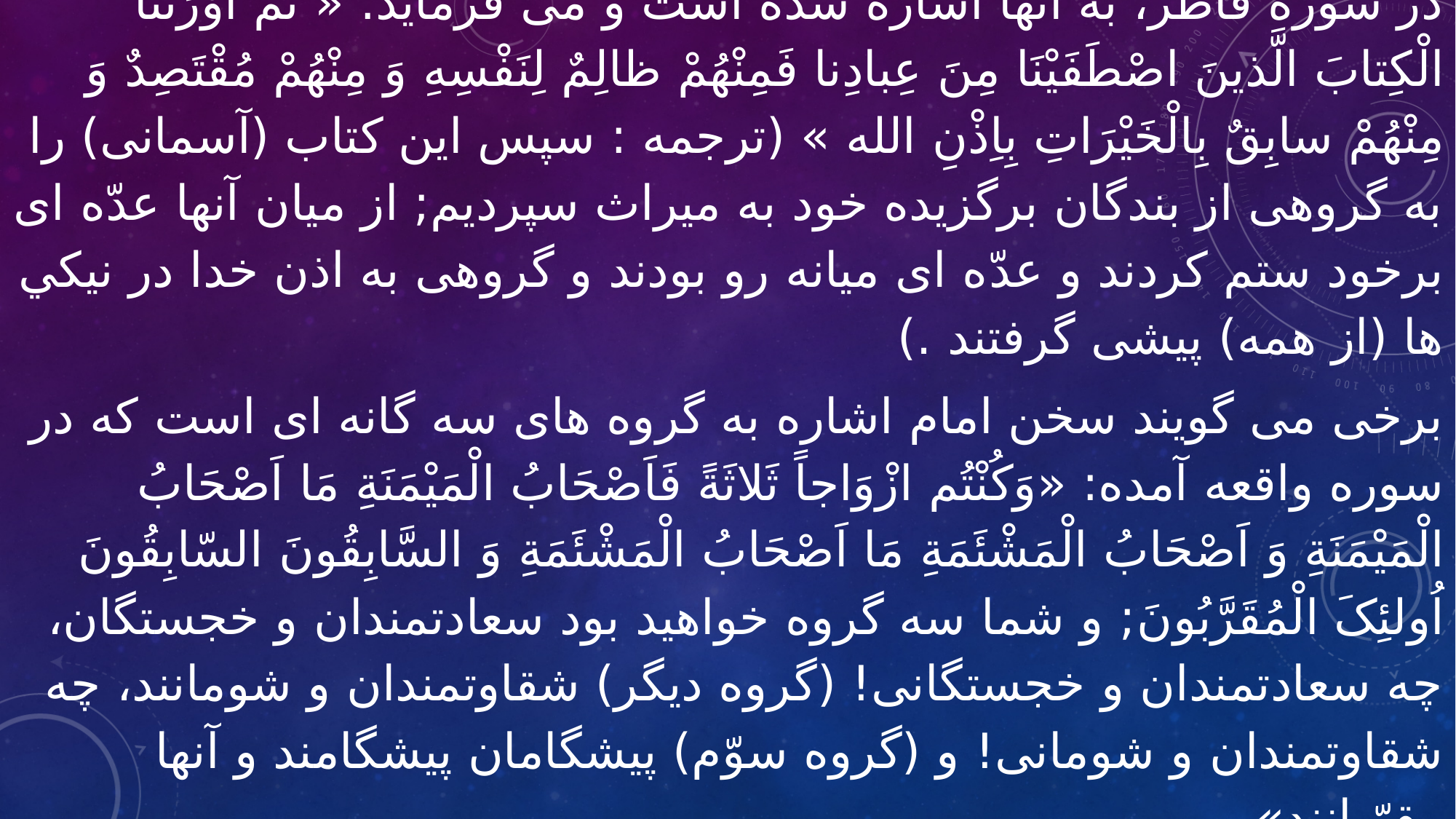

به عقيده بعضى اين گروه هاى سه گانه همانها هستند که در قرآن مجيد در سوره فاطر، به آنها اشاره شده است و مى فرمايد: « ثُمَّ اَوْرَثْنَا الْکِتابَ الَّذينَ اصْطَفَيْنَا مِنَ عِبادِنا فَمِنْهُمْ ظالِمٌ لِنَفْسِهِ وَ مِنْهُمْ مُقْتَصِدٌ وَ مِنْهُمْ سابِقٌ بِالْخَيْرَاتِ بِاِذْنِ الله » (ترجمه : سپس اين کتاب (آسمانى) را به گروهى از بندگان برگزيده خود به ميراث سپرديم; از ميان آنها عدّه اى برخود ستم کردند و عدّه اى ميانه رو بودند و گروهى به اذن خدا در نيکي ها (از همه) پيشى گرفتند .)
برخی می گویند سخن امام اشاره به گروه هاى سه گانه اى است که در سوره واقعه آمده: «وَکُنْتُم ازْوَاجاً ثَلاثَةً فَاَصْحَابُ الْمَيْمَنَةِ مَا اَصْحَابُ الْمَيْمَنَةِ وَ اَصْحَابُ الْمَشْئَمَةِ مَا اَصْحَابُ الْمَشْئَمَةِ وَ السَّابِقُونَ السّابِقُونَ اُولئِکَ الْمُقَرَّبُونَ; و شما سه گروه خواهيد بود سعادتمندان و خجستگان، چه سعادتمندان و خجستگانى! (گروه ديگر) شقاوتمندان و شومانند، چه شقاوتمندان و شومانى! و (گروه سوّم) پيشگامان پيشگامند و آنها مقرّبانند» .